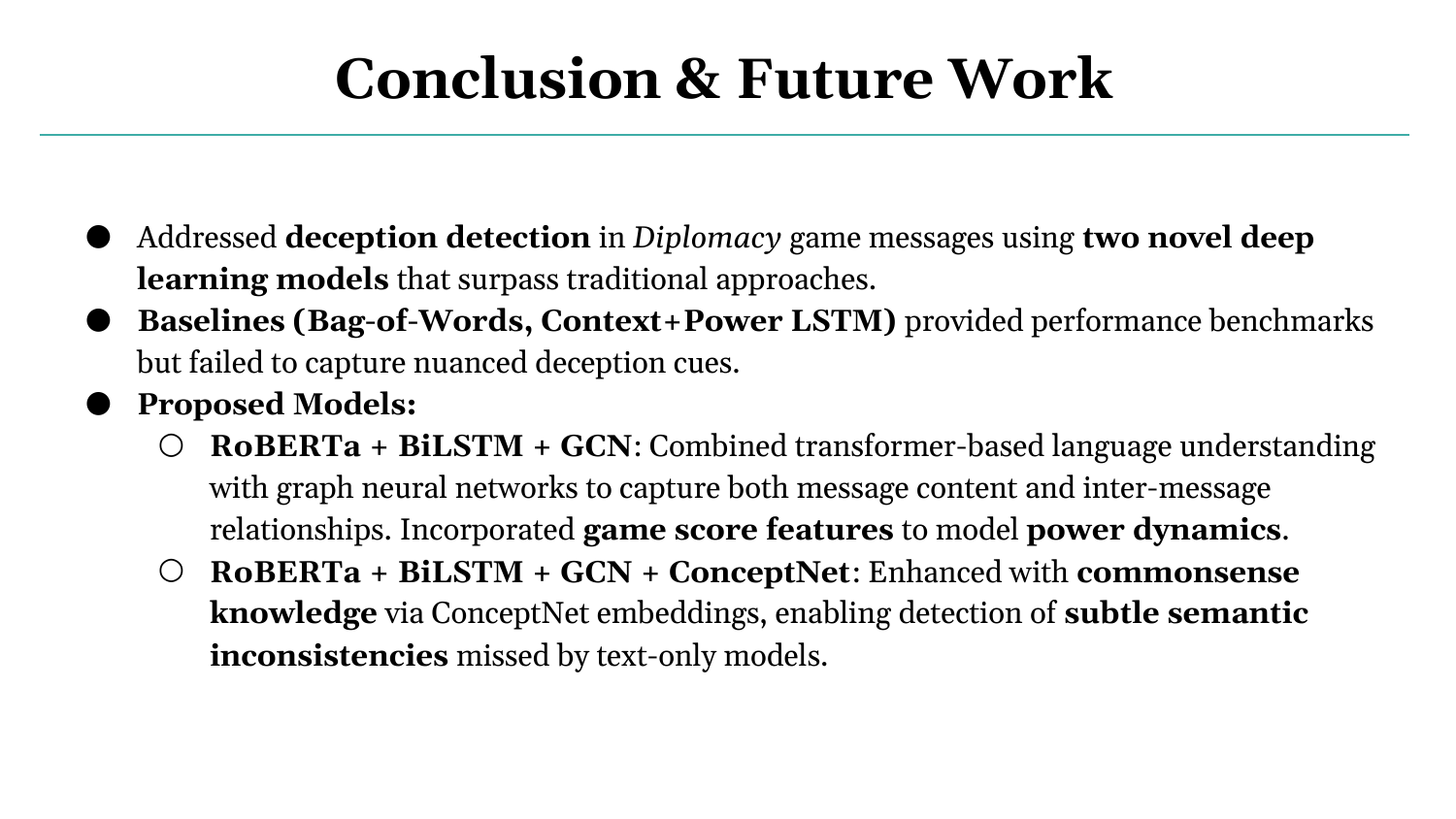

# Conclusion & Future Work
Addressed deception detection in Diplomacy game messages using two novel deep learning models that surpass traditional approaches.
Baselines (Bag-of-Words, Context+Power LSTM) provided performance benchmarks but failed to capture nuanced deception cues.
Proposed Models:
RoBERTa + BiLSTM + GCN: Combined transformer-based language understanding with graph neural networks to capture both message content and inter-message relationships. Incorporated game score features to model power dynamics.
RoBERTa + BiLSTM + GCN + ConceptNet: Enhanced with commonsense knowledge via ConceptNet embeddings, enabling detection of subtle semantic inconsistencies missed by text-only models.